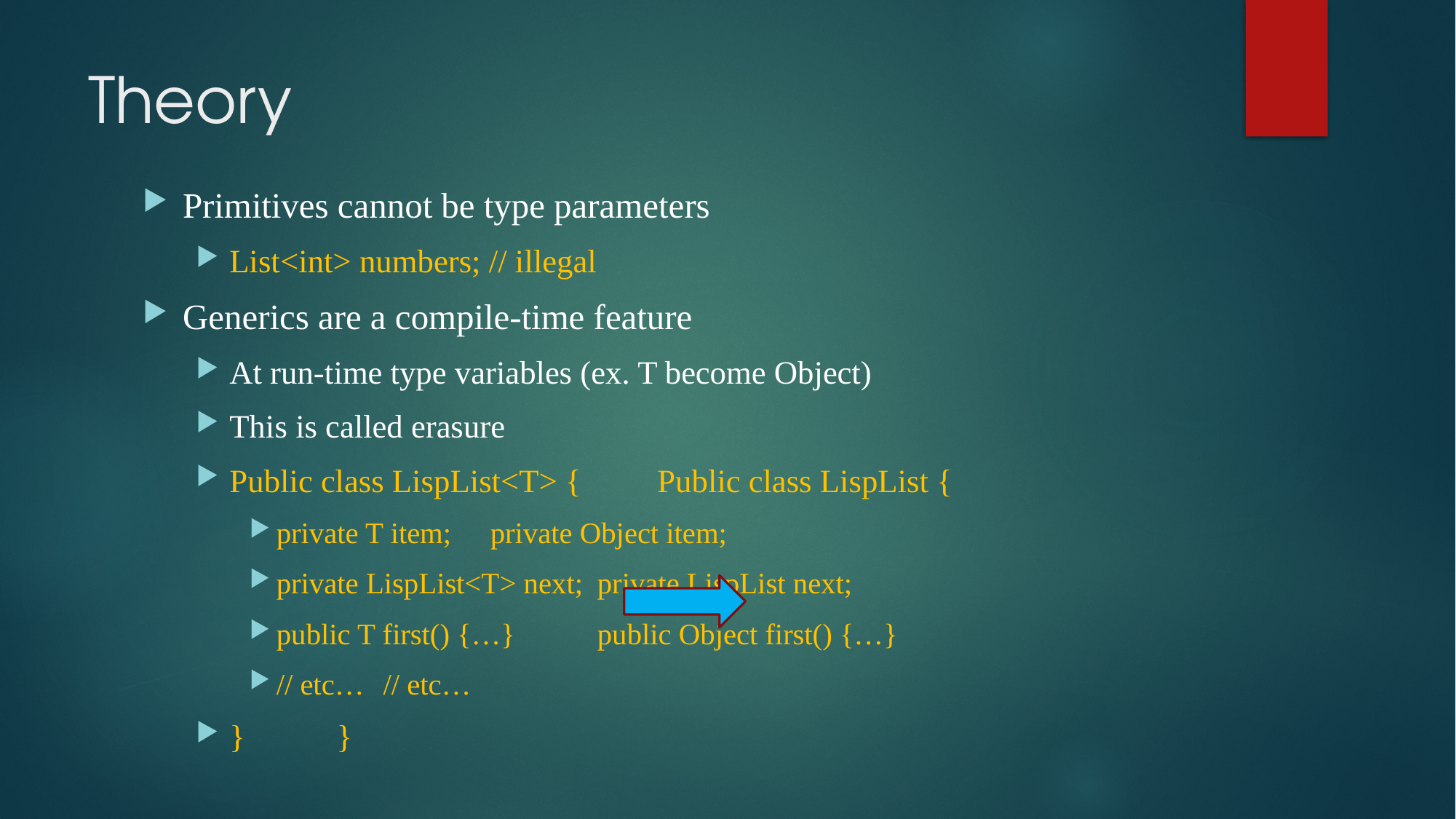

# Theory
Primitives cannot be type parameters
List<int> numbers; // illegal
Generics are a compile-time feature
At run-time type variables (ex. T become Object)
This is called erasure
Public class LispList<T> {  			Public class LispList {
private T item;							private Object item;
private LispList<T> next; 				private LispList next;
public T first() {…}						public Object first() {…}
// etc…								// etc…
}										}